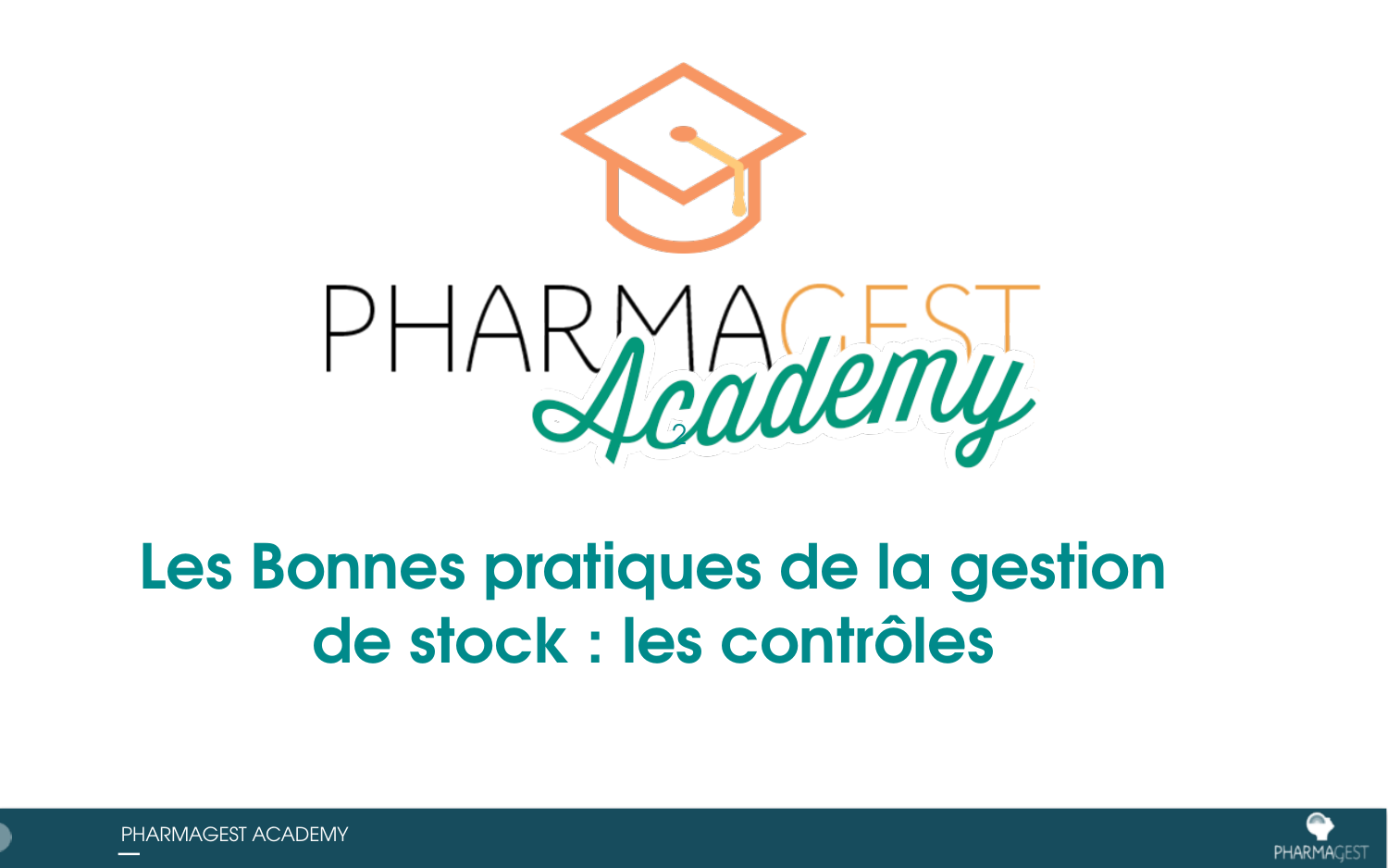

2
# Les Bonnes pratiques de la gestion de stock : les contrôles